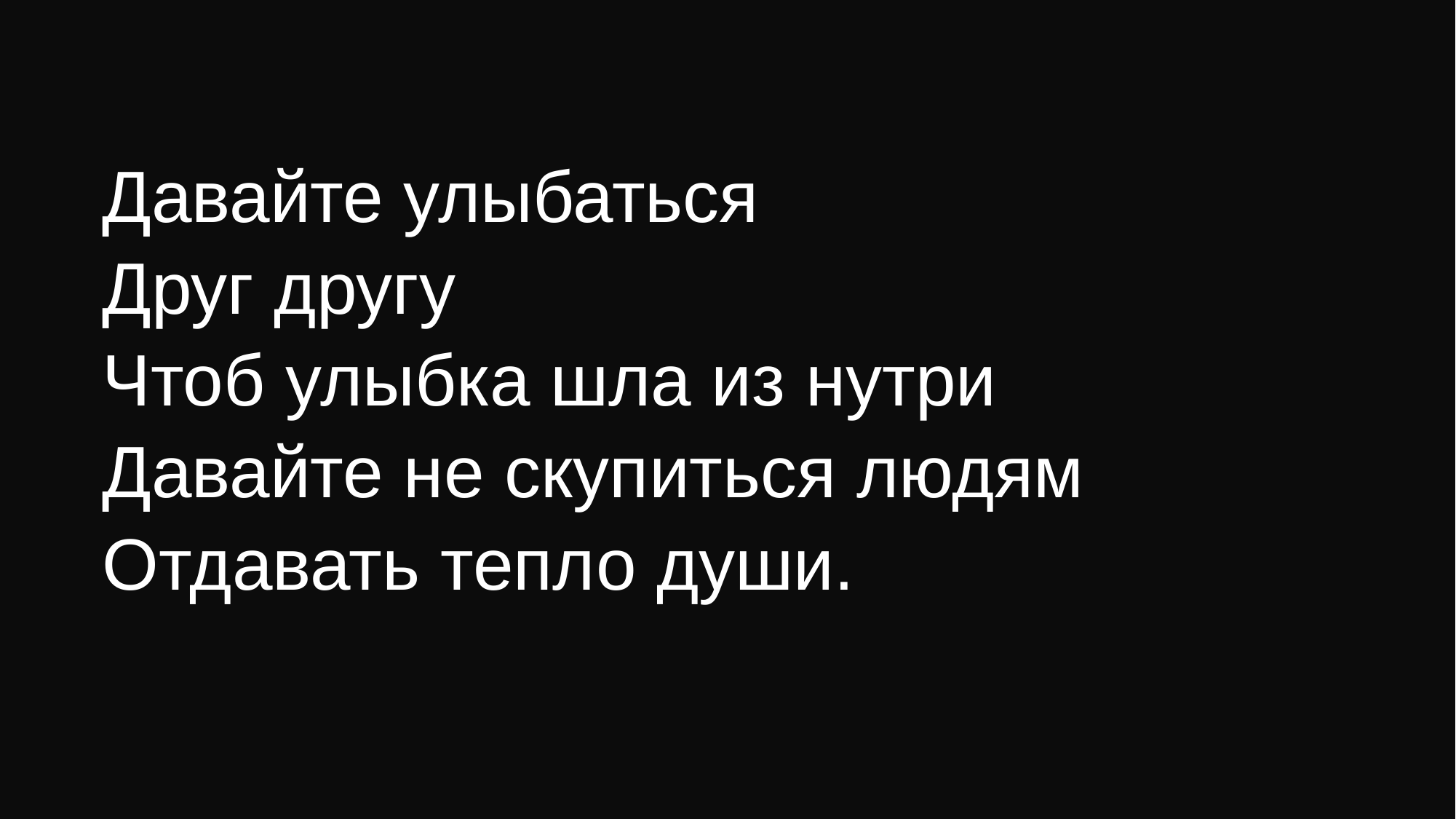

Давайте улыбаться
Друг другу
Чтоб улыбка шла из нутри
Давайте не скупиться людям
Отдавать тепло души.